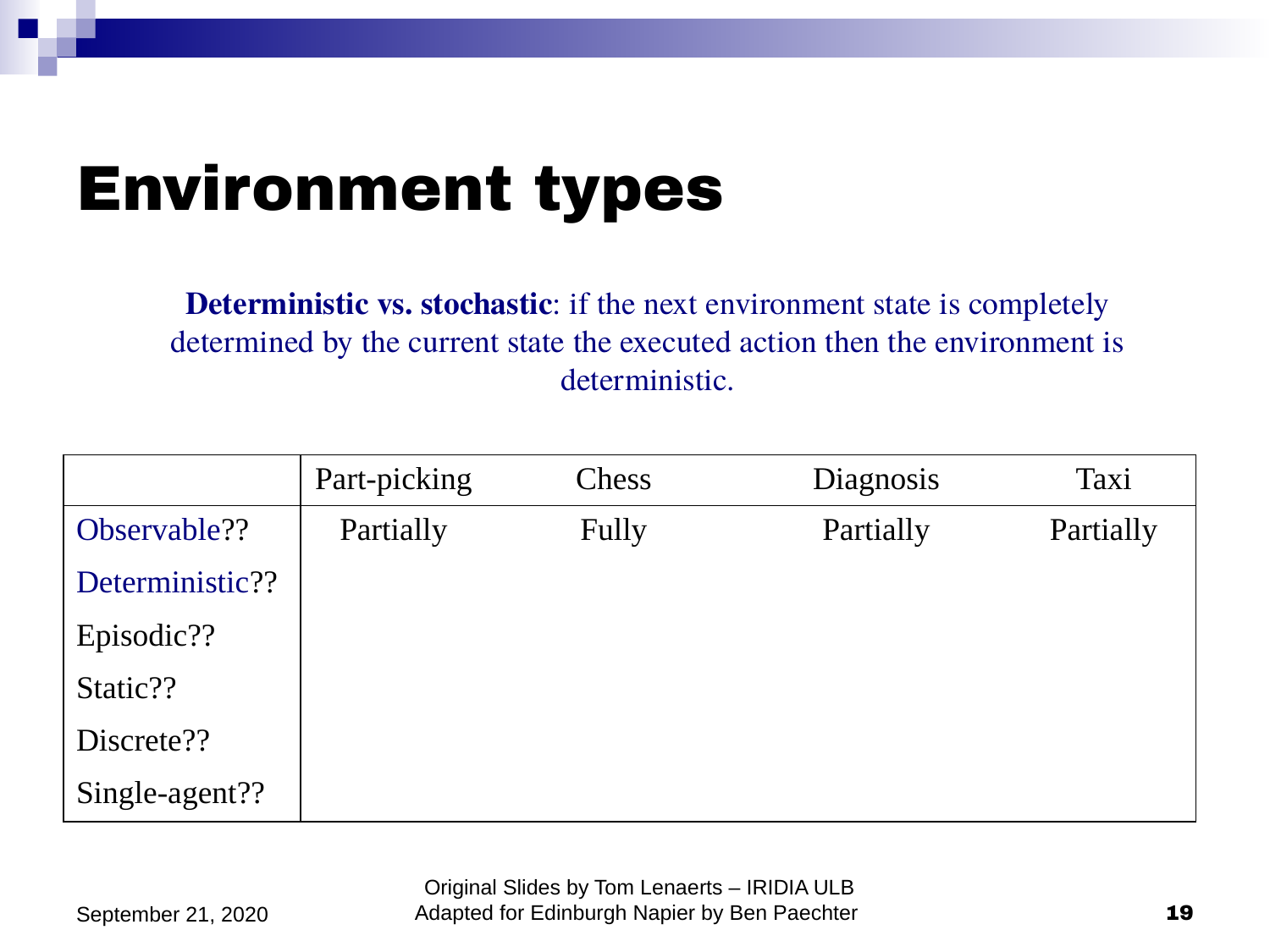

# Environment types
Deterministic vs. stochastic: if the next environment state is completely
determined by the current state the executed action then the environment is
deterministic.
|  | Part-picking | Chess | Diagnosis | Taxi |
| --- | --- | --- | --- | --- |
| Observable?? | Partially | Fully | Partially | Partially |
| Deterministic?? |  |  |  |  |
| Episodic?? |  |  |  |  |
| Static?? |  |  |  |  |
| Discrete?? |  |  |  |  |
| Single-agent?? |  |  |  |  |
September 21, 2020
Original Slides by Tom Lenaerts – IRIDIA ULB
Adapted for Edinburgh Napier by Ben Paechter
19